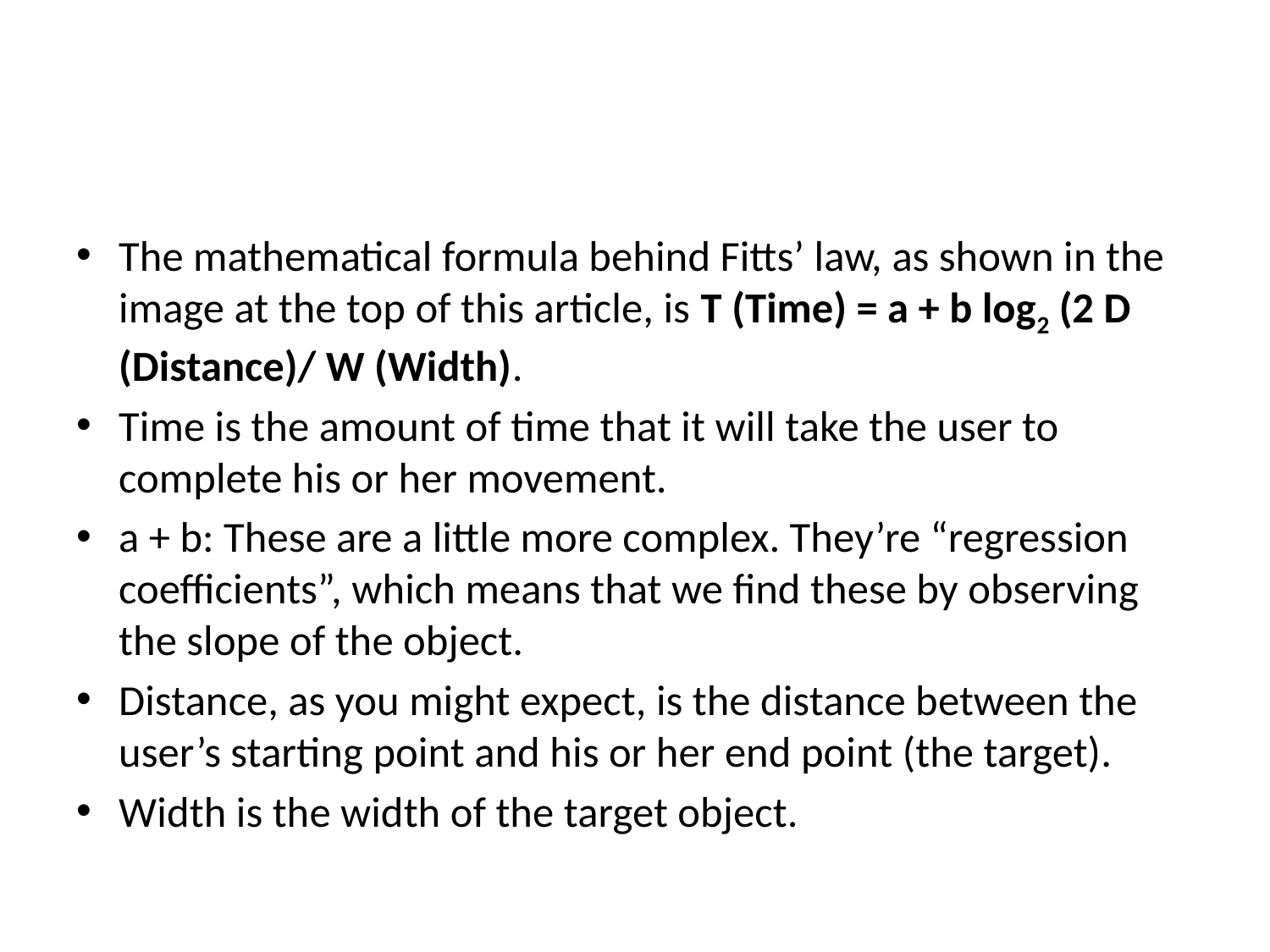

#
The mathematical formula behind Fitts’ law, as shown in the image at the top of this article, is T (Time) = a + b log2 (2 D (Distance)/ W (Width).
Time is the amount of time that it will take the user to complete his or her movement.
a + b: These are a little more complex. They’re “regression coefficients”, which means that we find these by observing the slope of the object.
Distance, as you might expect, is the distance between the user’s starting point and his or her end point (the target).
Width is the width of the target object.